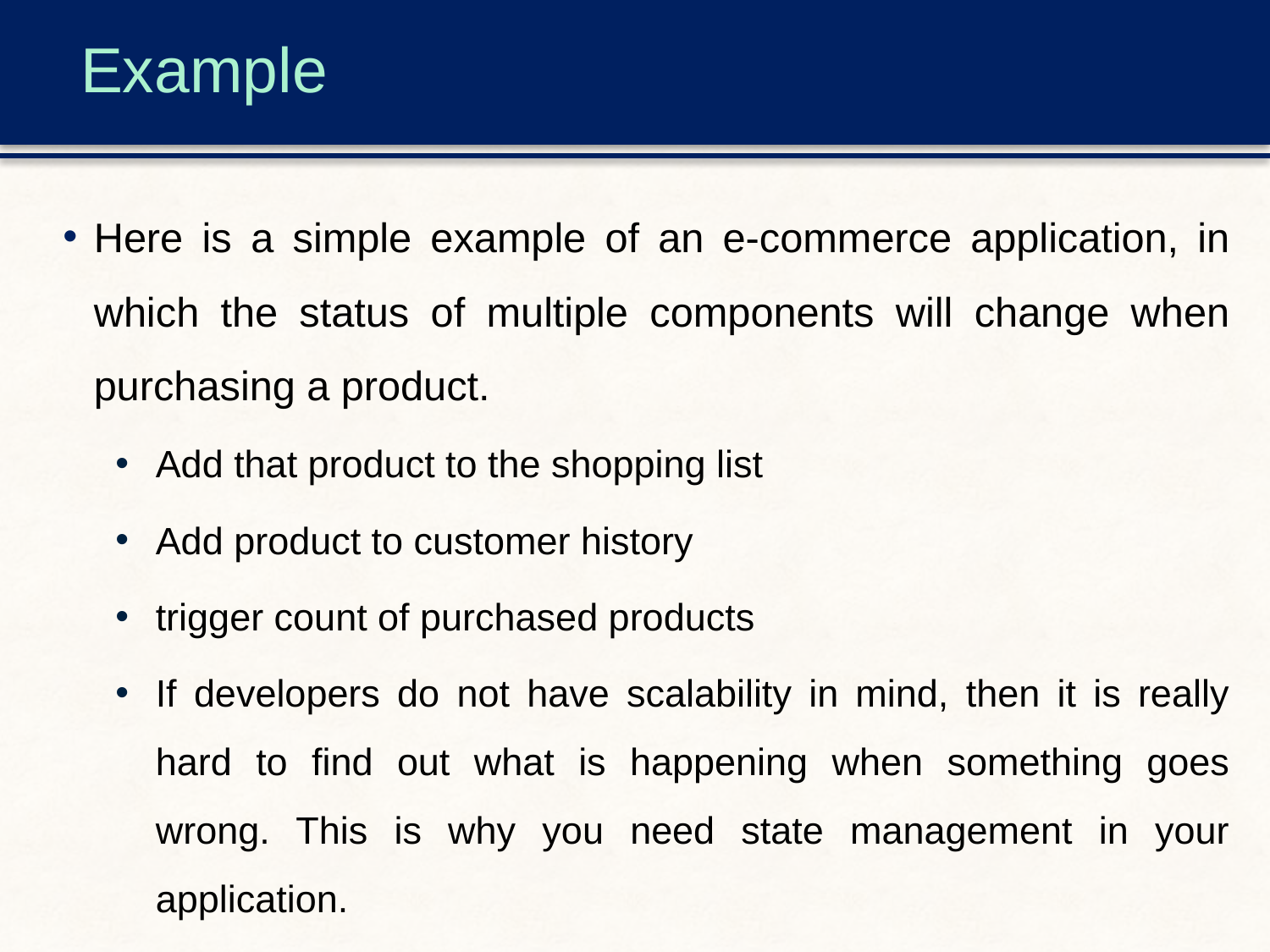

# Example
Here is a simple example of an e-commerce application, in which the status of multiple components will change when purchasing a product.
Add that product to the shopping list
Add product to customer history
trigger count of purchased products
If developers do not have scalability in mind, then it is really hard to find out what is happening when something goes wrong. This is why you need state management in your application.